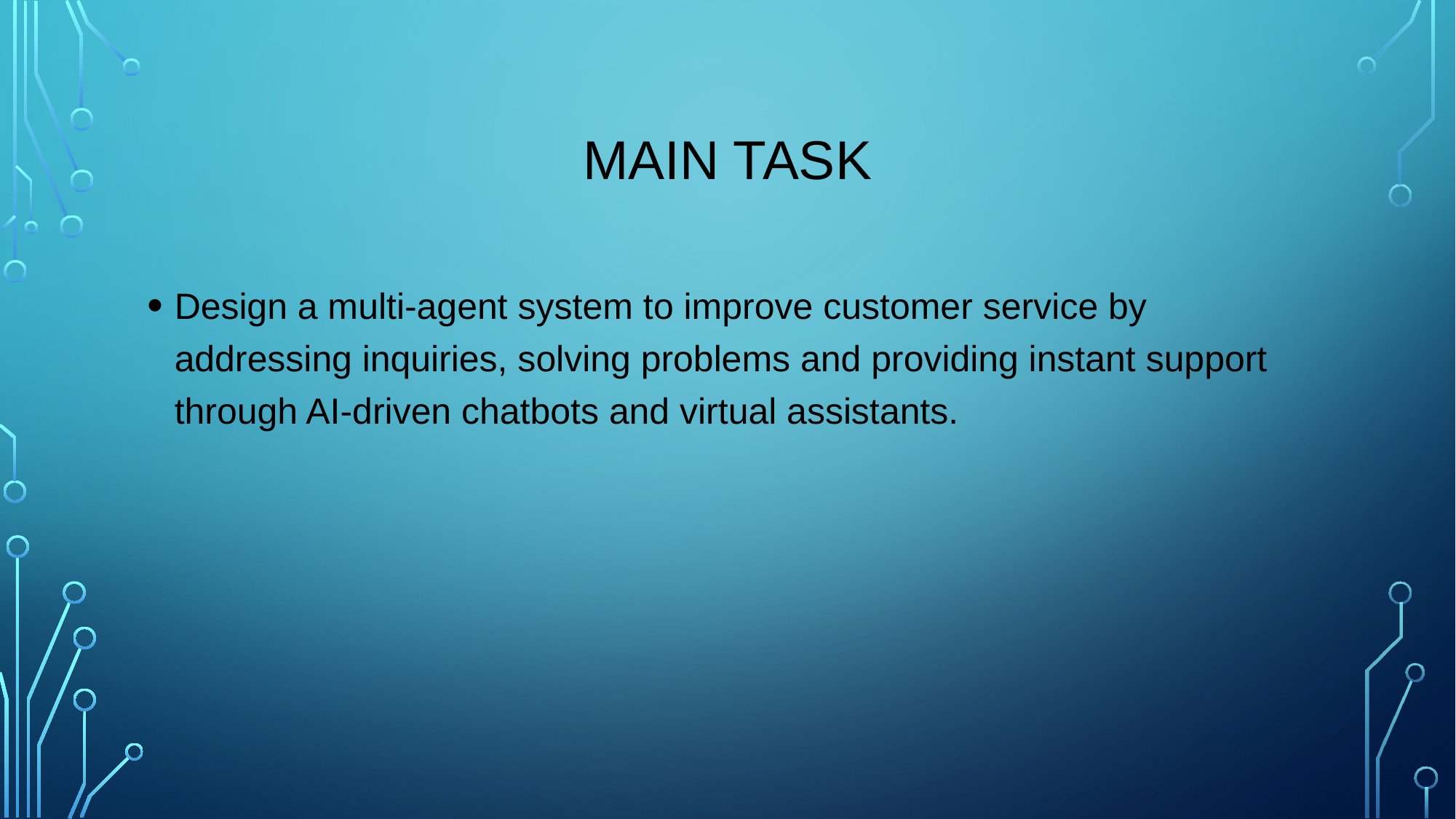

# Main task
Design a multi-agent system to improve customer service by addressing inquiries, solving problems and providing instant support through AI-driven chatbots and virtual assistants.